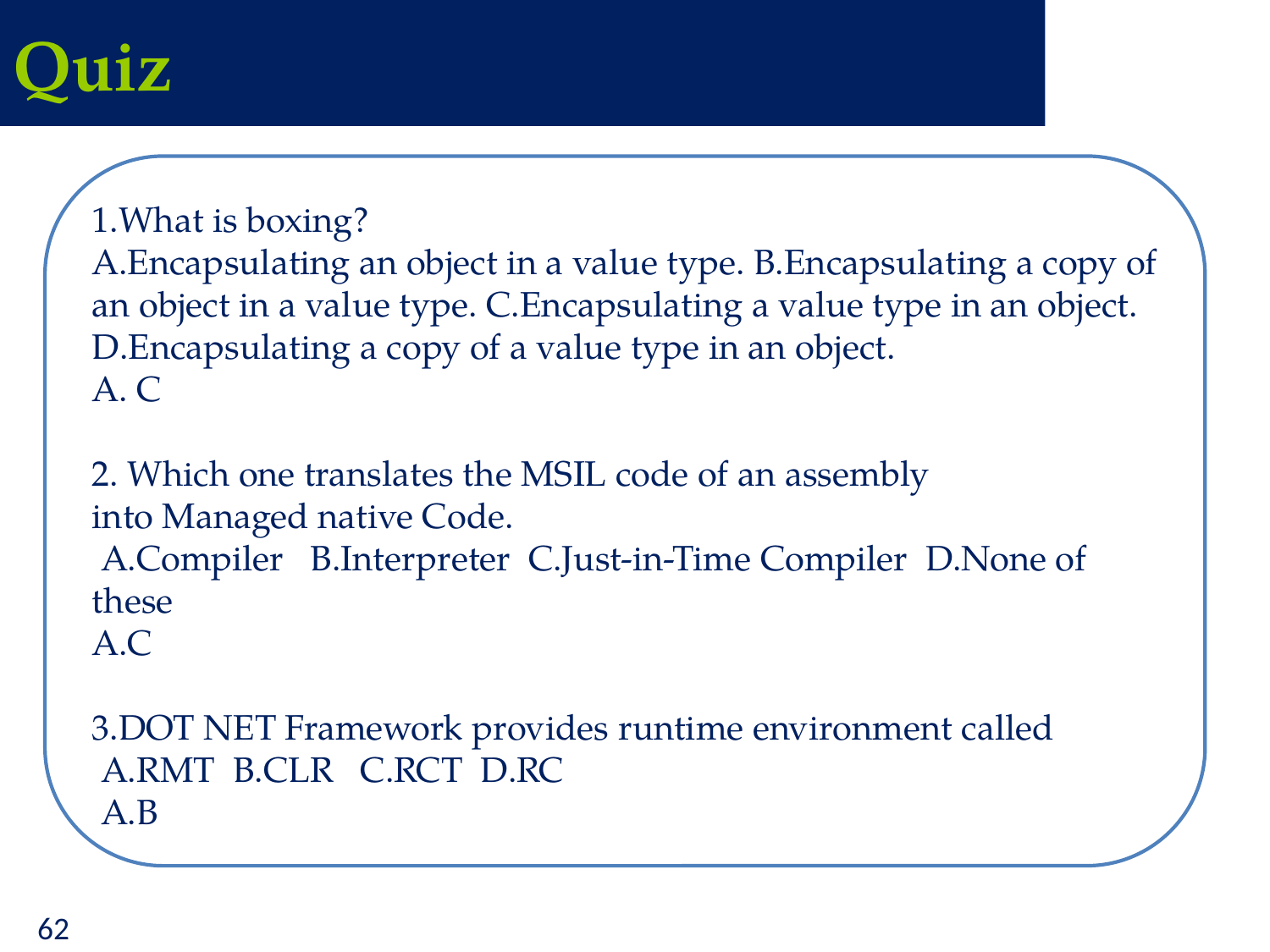

# Quiz
1.What is boxing?
A.Encapsulating an object in a value type. B.Encapsulating a copy of an object in a value type. C.Encapsulating a value type in an object. D.Encapsulating a copy of a value type in an object.
A. C

2. Which one translates the MSIL code of an assembly
into Managed native Code.
 A.Compiler   B.Interpreter  C.Just-in-Time Compiler  D.None of these
A.C

3.DOT NET Framework provides runtime environment called
 A.RMT  B.CLR   C.RCT  D.RC
 A.B

62